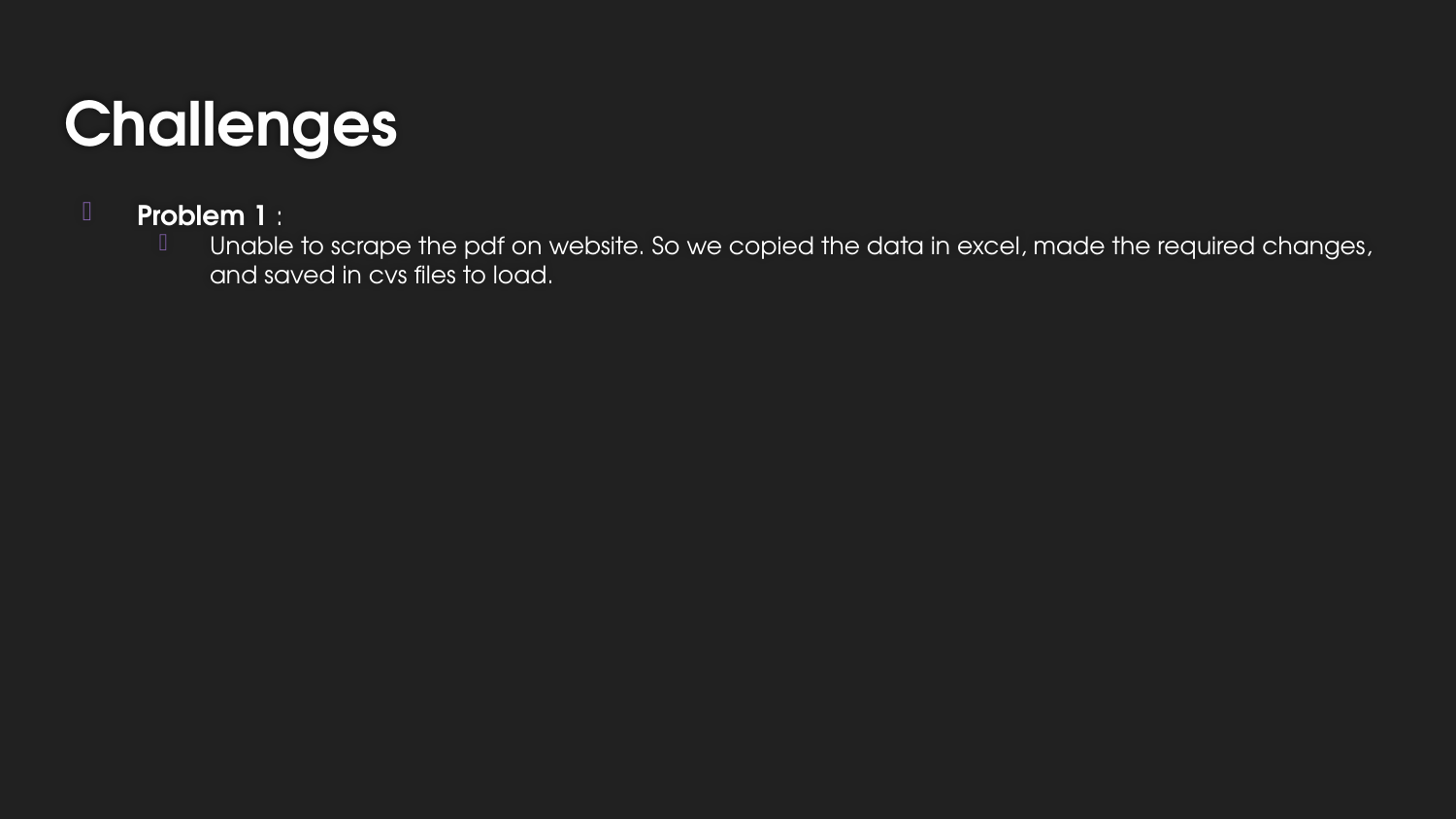

# Challenges
Problem 1 :
Unable to scrape the pdf on website. So we copied the data in excel, made the required changes, and saved in cvs files to load.